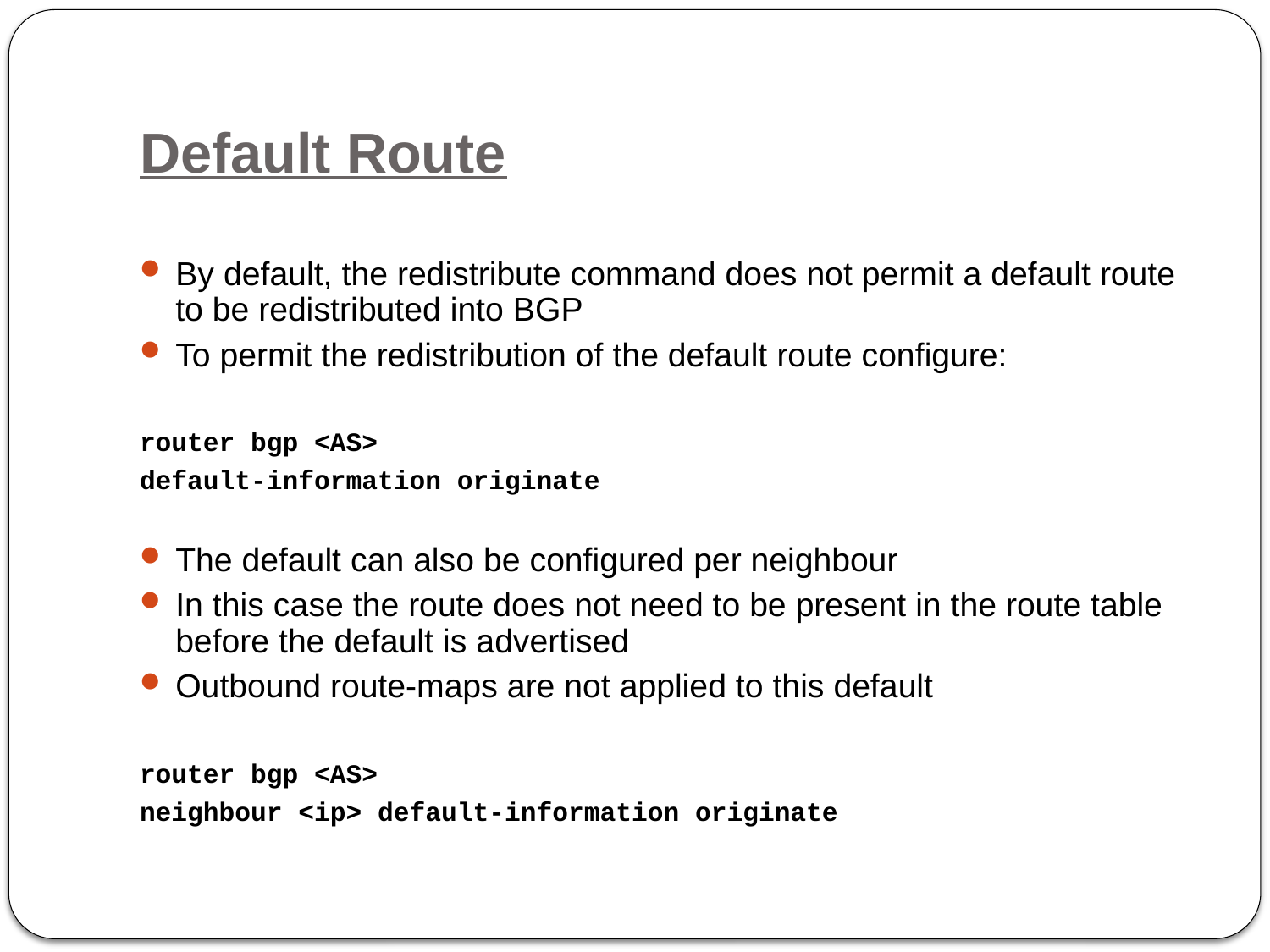

# Default Route

By default, the redistribute command does not permit a default route to be redistributed into BGP
To permit the redistribution of the default route configure:

router bgp <AS>
default-information originate

The default can also be configured per neighbour
In this case the route does not need to be present in the route table before the default is advertised
Outbound route-maps are not applied to this default

router bgp <AS>
neighbour <ip> default-information originate